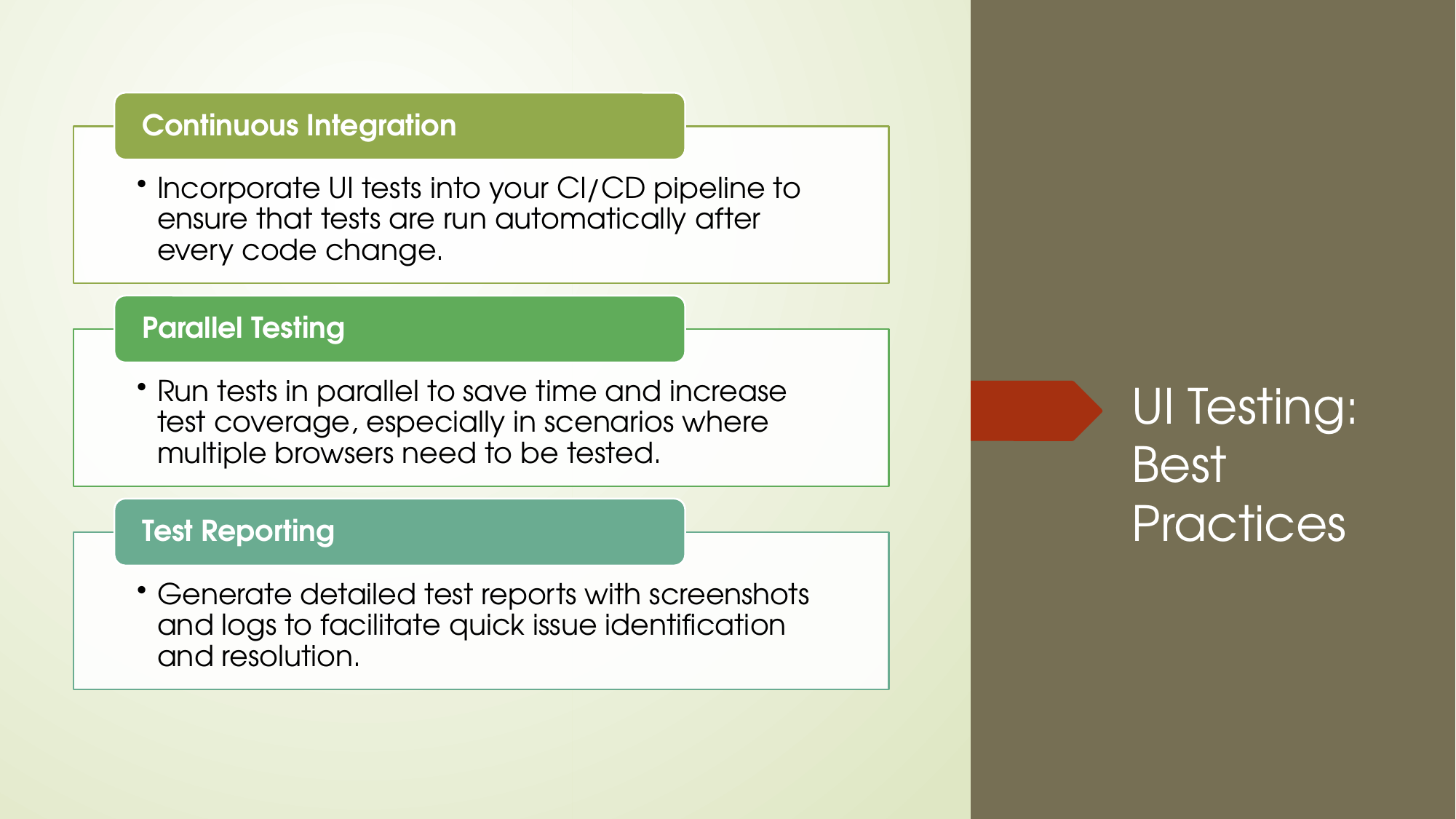

Incorporate UI tests into your CI/CD pipeline to ensure that tests are run automatically after every code change.
Continuous Integration
Run tests in parallel to save time and increase test coverage, especially in scenarios where multiple browsers need to be tested.
Parallel Testing
Generate detailed test reports with screenshots and logs to facilitate quick issue identification and resolution.
Test Reporting
# UI Testing: Best Practices